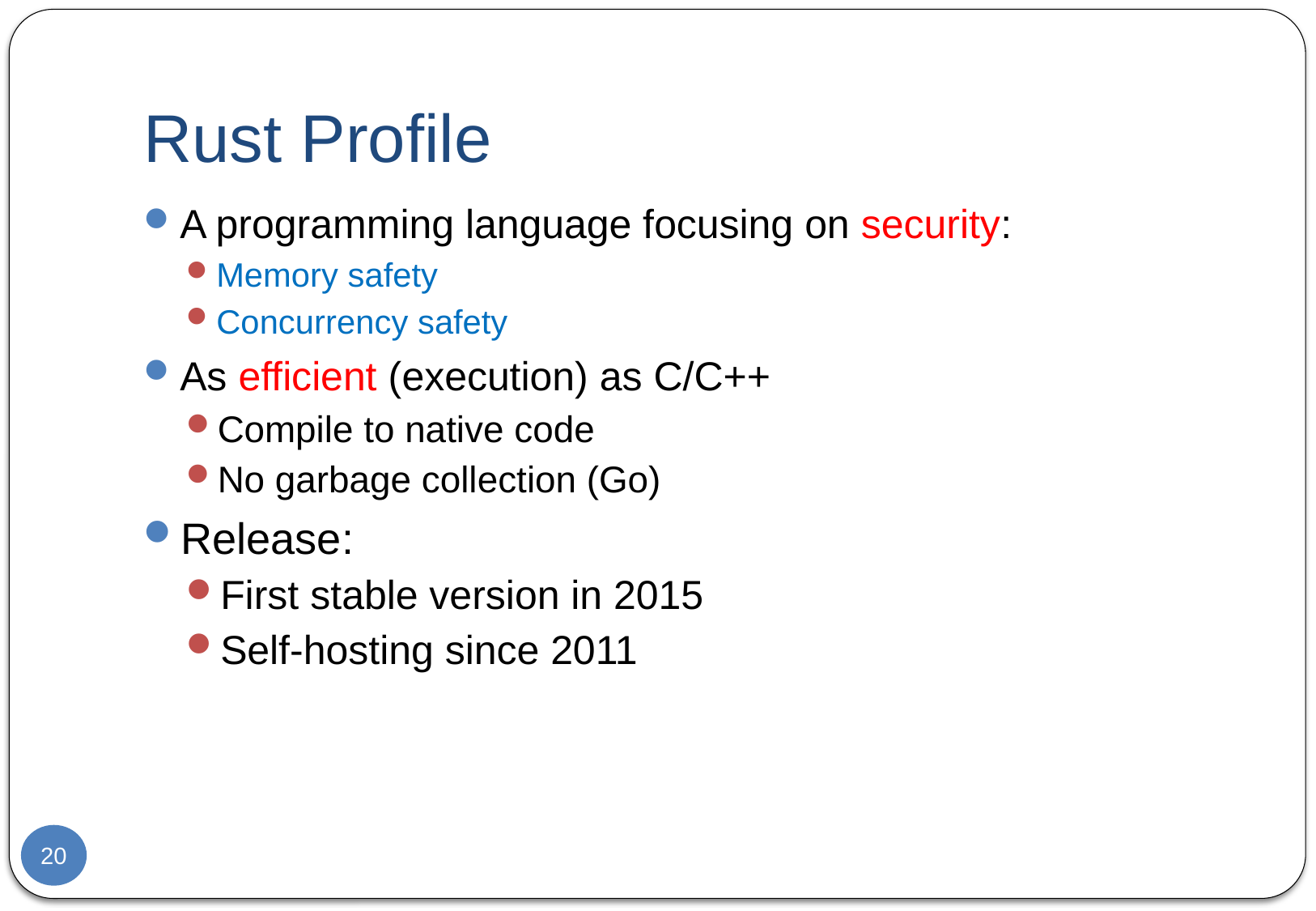

# Rust Profile
A programming language focusing on security:
Memory safety
Concurrency safety
As efficient (execution) as C/C++
Compile to native code
No garbage collection (Go)
Release:
First stable version in 2015
Self-hosting since 2011

20